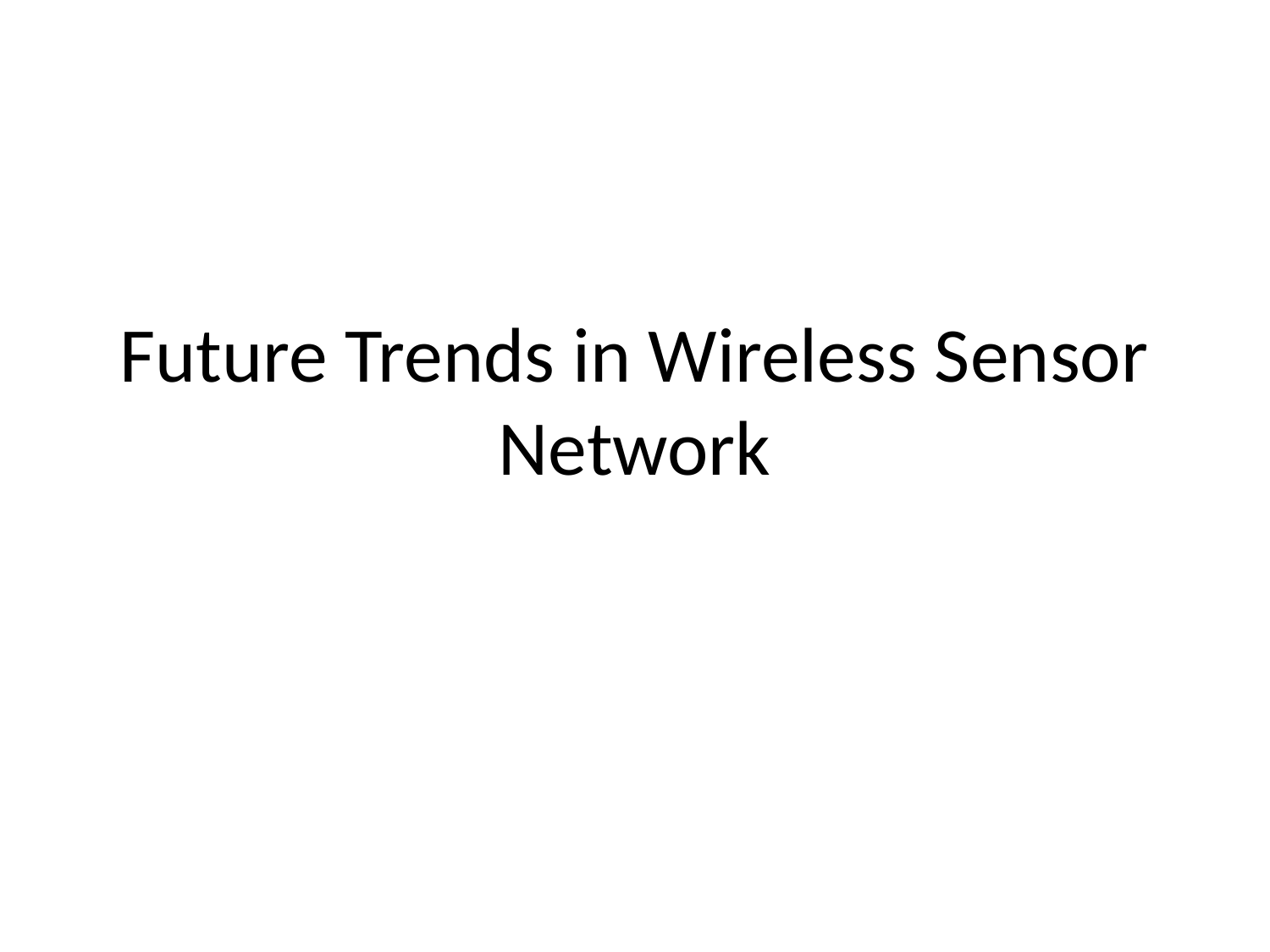

# Future Trends in Wireless Sensor Network